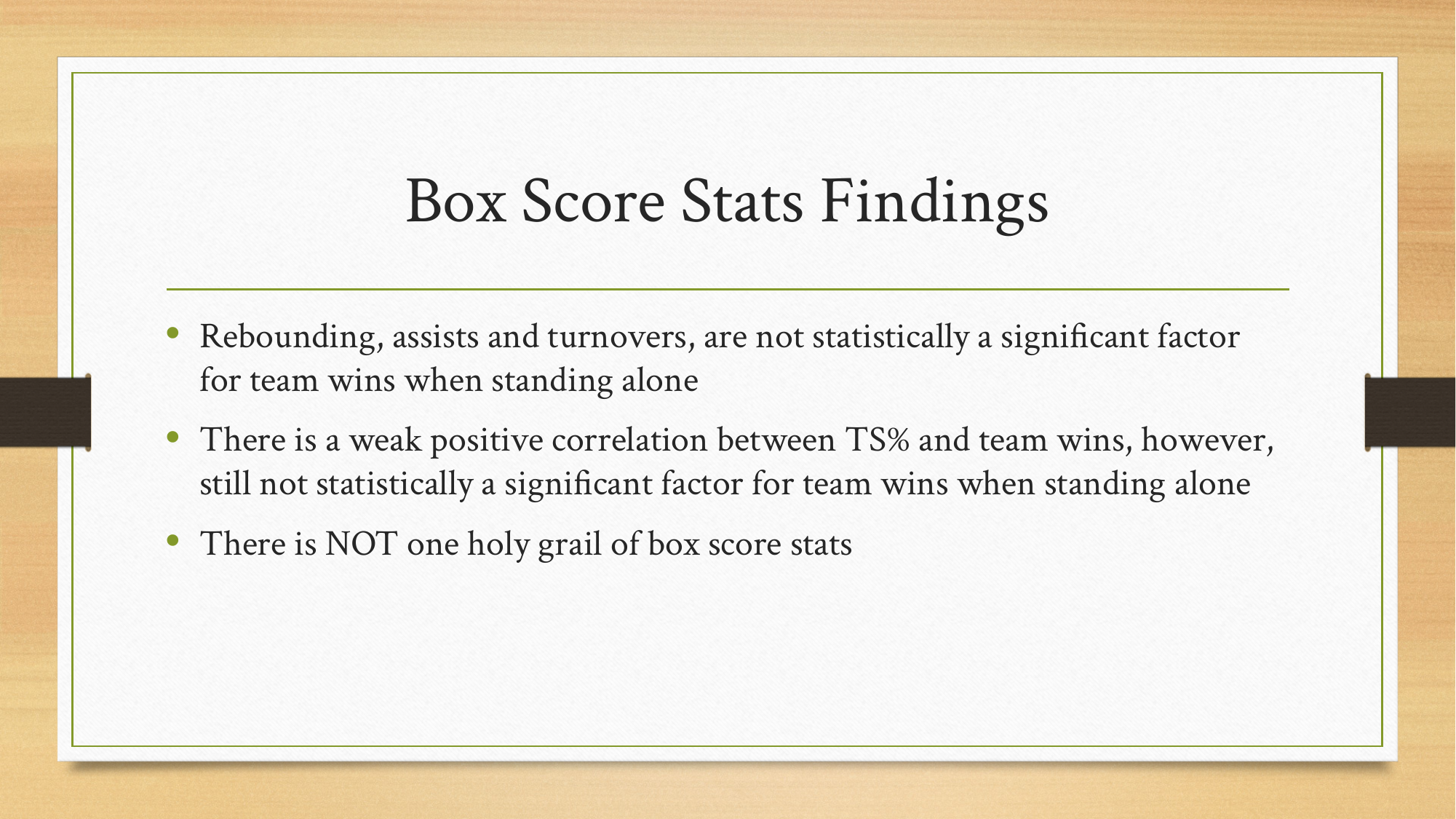

# Box Score Stats Findings
Rebounding, assists and turnovers, are not statistically a significant factor for team wins when standing alone
There is a weak positive correlation between TS% and team wins, however, still not statistically a significant factor for team wins when standing alone
There is NOT one holy grail of box score stats